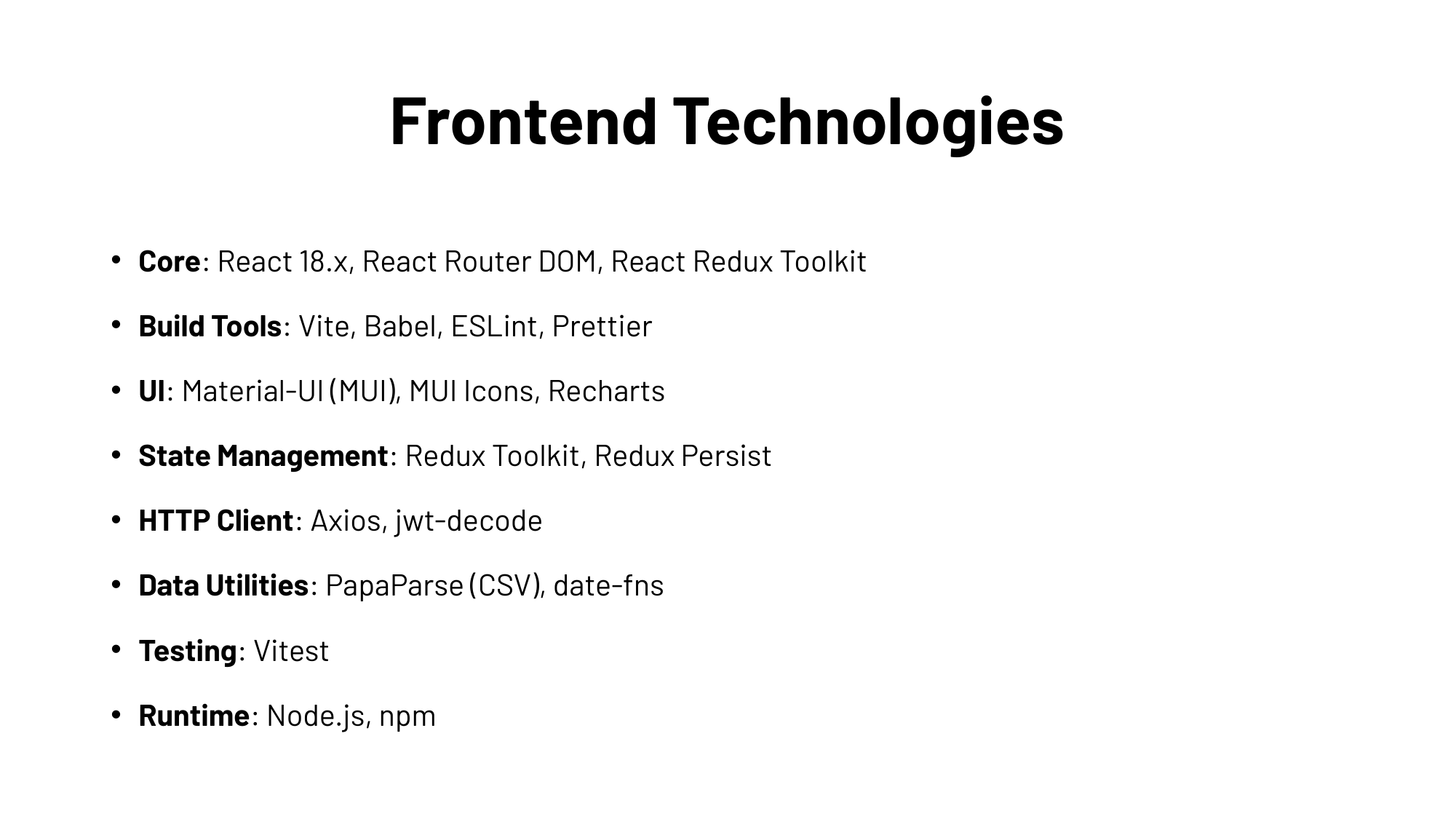

# Frontend Technologies
Core: React 18.x, React Router DOM, React Redux Toolkit
Build Tools: Vite, Babel, ESLint, Prettier
UI: Material-UI (MUI), MUI Icons, Recharts
State Management: Redux Toolkit, Redux Persist
HTTP Client: Axios, jwt-decode
Data Utilities: PapaParse (CSV), date-fns
Testing: Vitest
Runtime: Node.js, npm